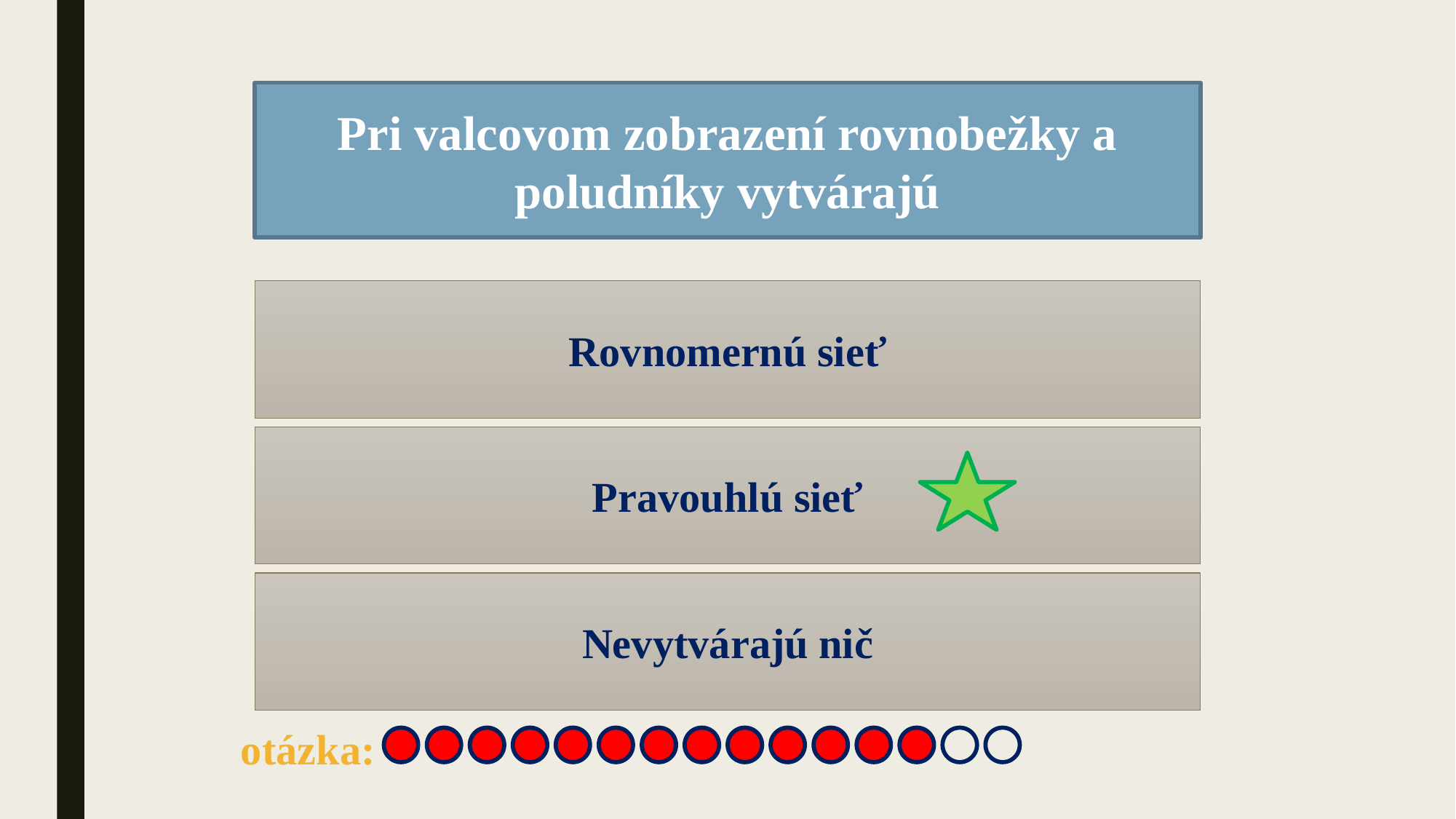

Pri valcovom zobrazení rovnobežky a poludníky vytvárajú
Rovnomernú sieť
Pravouhlú sieť

Nevytvárajú nič
otázka: